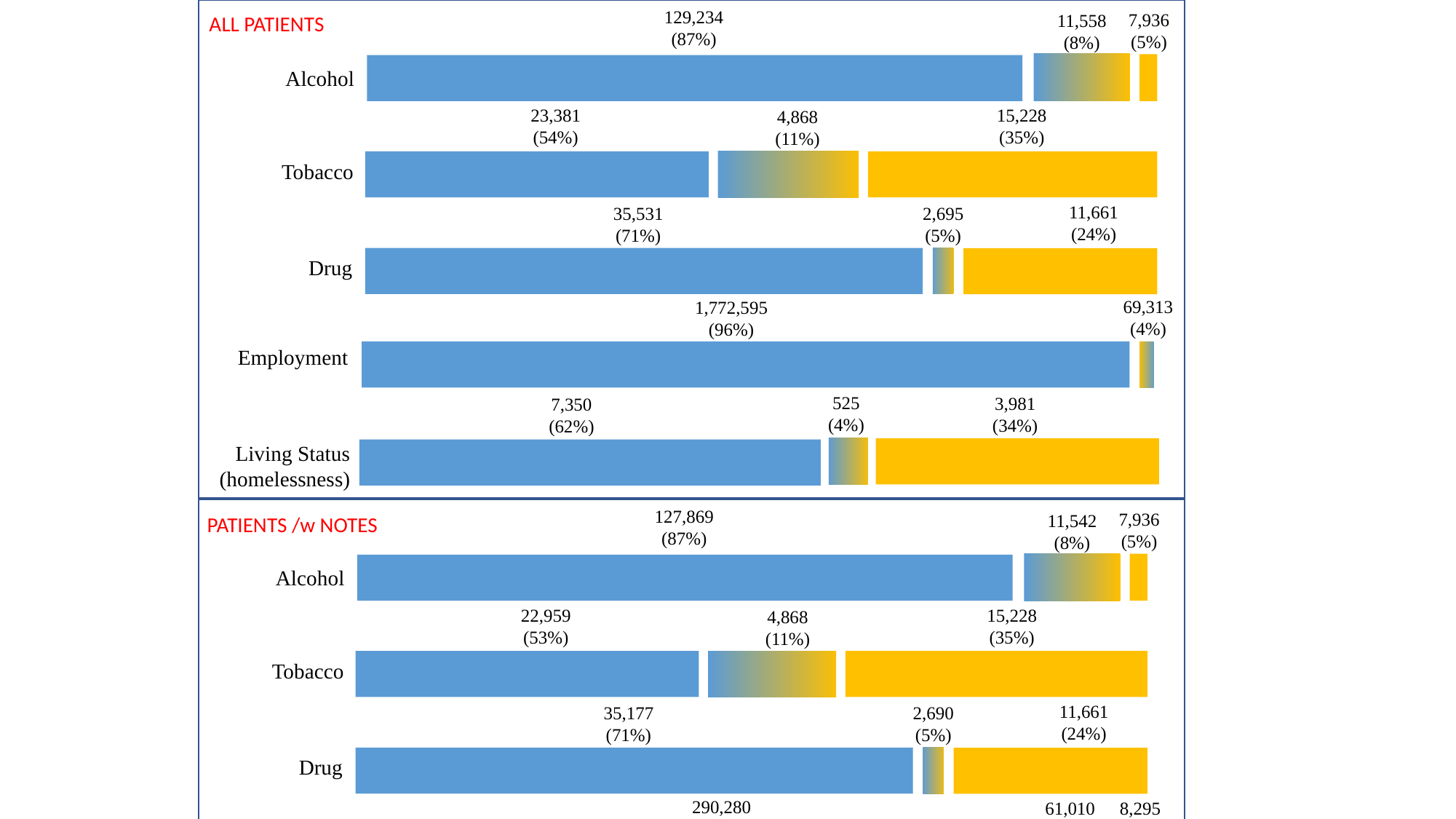

129,234
(87%)
7,936
(5%)

Alcohol
11,558
(8%)
ALL PATIENTS
23,381
(54%)
15,228
(35%)
4,868
(11%)

Tobacco
11,661
(24%)
35,531
(71%)
2,695
(5%)

Drug
69,313
(4%)
1,772,595
(96%)
Employment

525
(4%)
3,981
(34%)
7,350
(62%)
Living Status
(homelessness)

127,869
(87%)
7,936
(5%)

Alcohol
11,542
(8%)
PATIENTS /w NOTES
22,959
(53%)
15,228
(35%)
4,868
(11%)

Tobacco
11,661
(24%)
35,177
(71%)
2,690
(5%)

Drug
290,280
(81%)
61,010
(17%)
Employment

8,295
(2%)

525
(4%)
3,981
(34%)
7,344
(62%)
Living Status
(homelessness)

87,671
(82%)
7,936
(7%)

Alcohol
11,558
(11%)

PATIENTS w/ SOCIAL HX SECTION IN NOTES
14,185
(41%)
15,228
(44%)
4,873
(14%)

Tobacco
11,661
(30%)
24,444
(63%)
2,695
(7%)

Drug
131,490
(65%)
61,018
(30%)
Employment

8,295
(4%)

525
(5%)
5,173
(53%)
3,981
(41%)
Living Status
(homelessness)